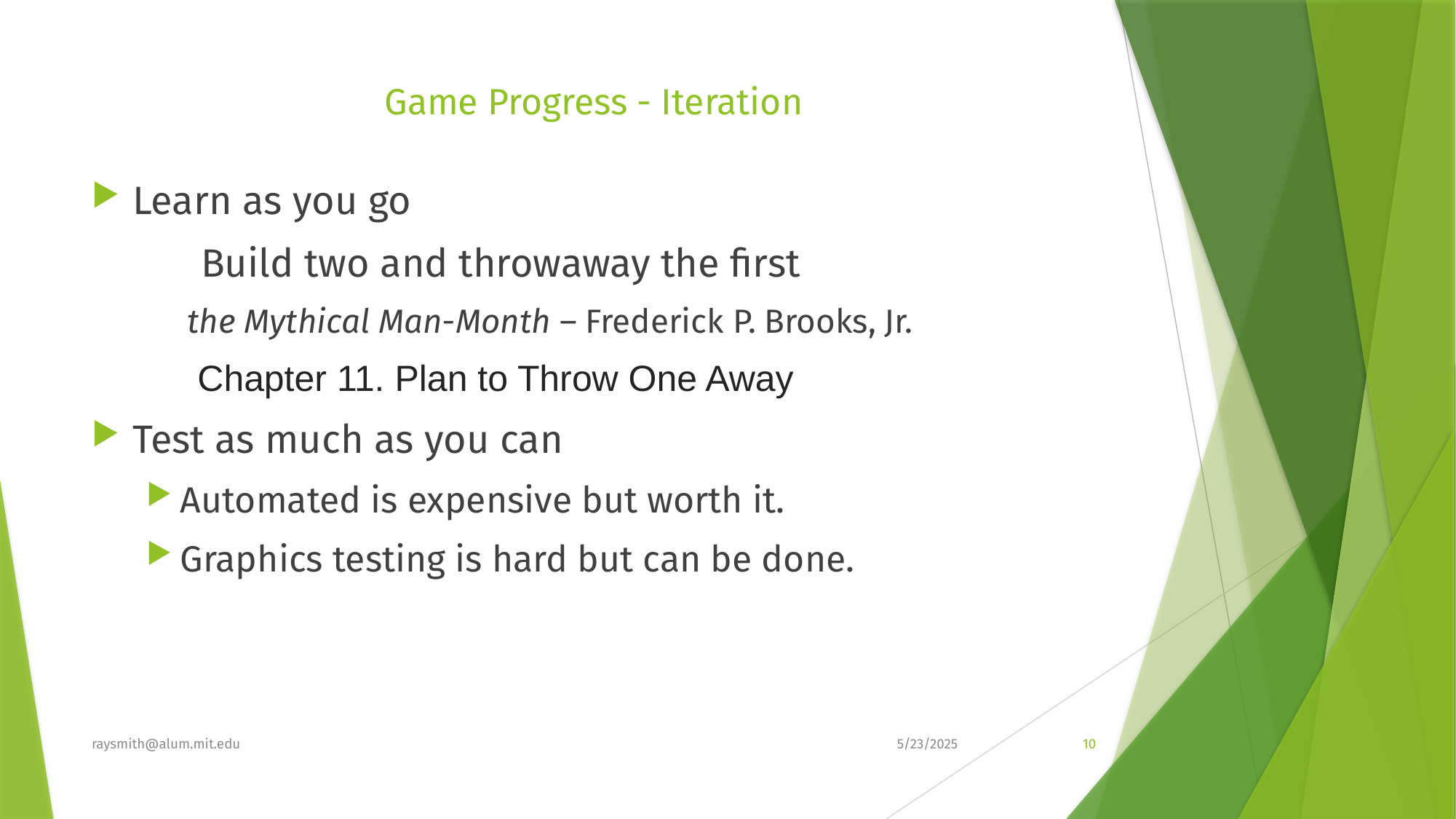

# Game Progress - Iteration
Learn as you go
	Build two and throwaway the first
the Mythical Man-Month – Frederick P. Brooks, Jr.
 Chapter 11. Plan to Throw One Away
Test as much as you can
Automated is expensive but worth it.
Graphics testing is hard but can be done.
raysmith@alum.mit.edu
5/23/2025
10